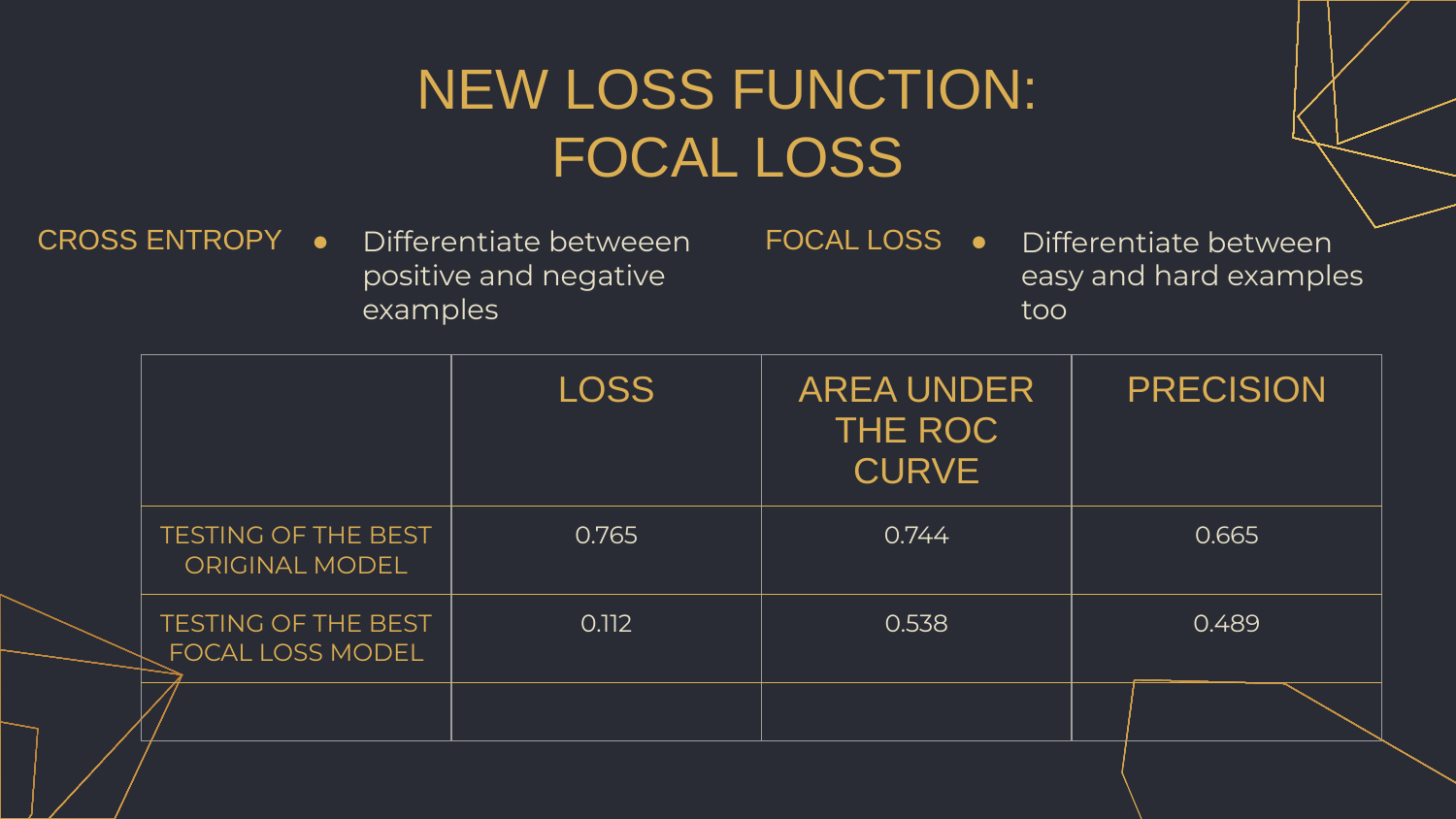

# NEW LOSS FUNCTION: FOCAL LOSS
Differentiate betweeen positive and negative examples
Differentiate between easy and hard examples too
CROSS ENTROPY
FOCAL LOSS
|  | LOSS | AREA UNDER THE ROC CURVE | PRECISION |
| --- | --- | --- | --- |
| TESTING OF THE BEST ORIGINAL MODEL | 0.765 | 0.744 | 0.665 |
| TESTING OF THE BEST FOCAL LOSS MODEL | 0.112 | 0.538 | 0.489 |
|  |  |  |  |